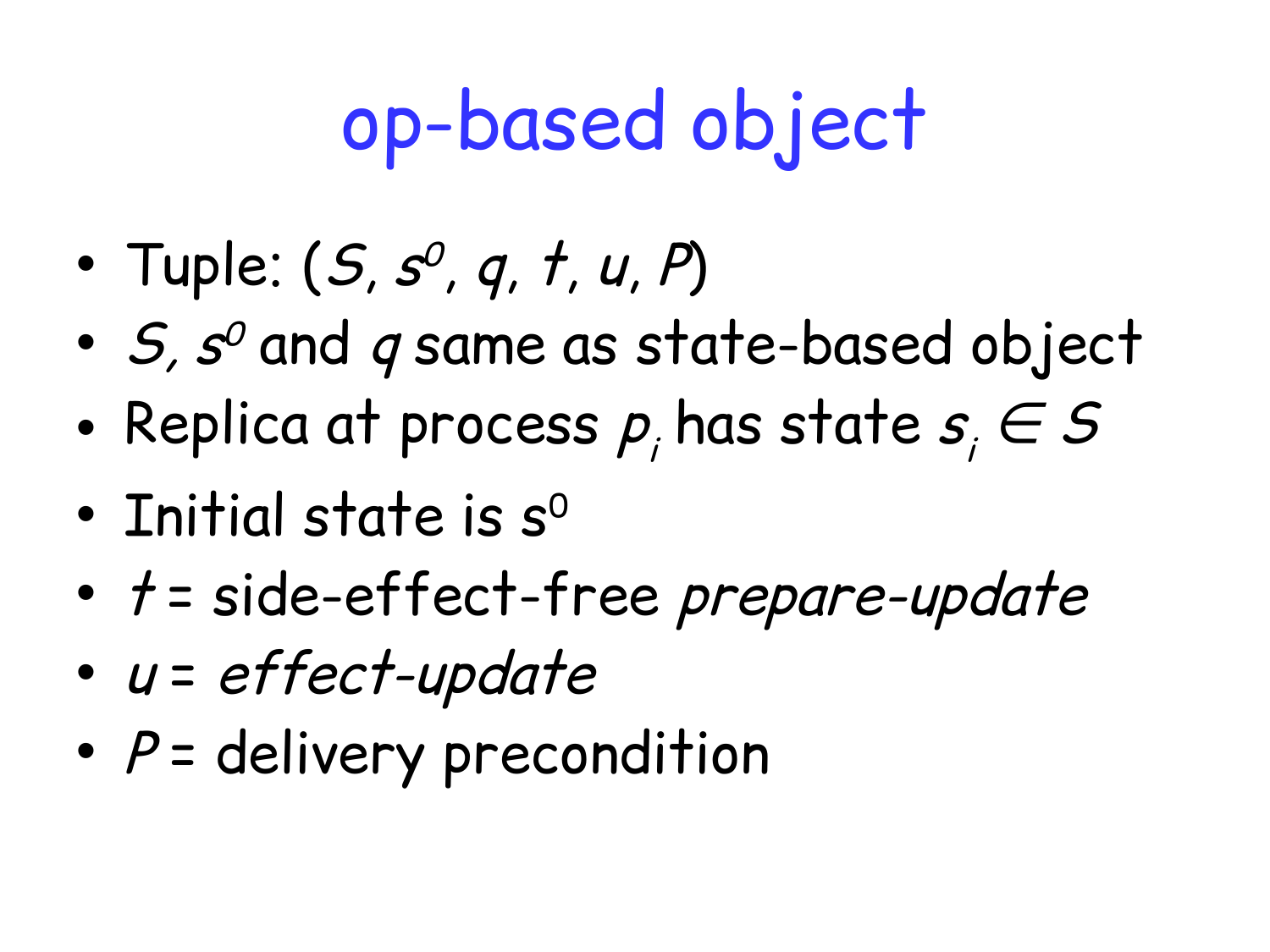

op-based object
Tuple: (S, s0, q, t, u, P)
S, s0 and q same as state-based object
Replica at process pi has state si ∈ S
Initial state is s0
t = side-effect-free prepare-update
u = effect-update
P = delivery precondition